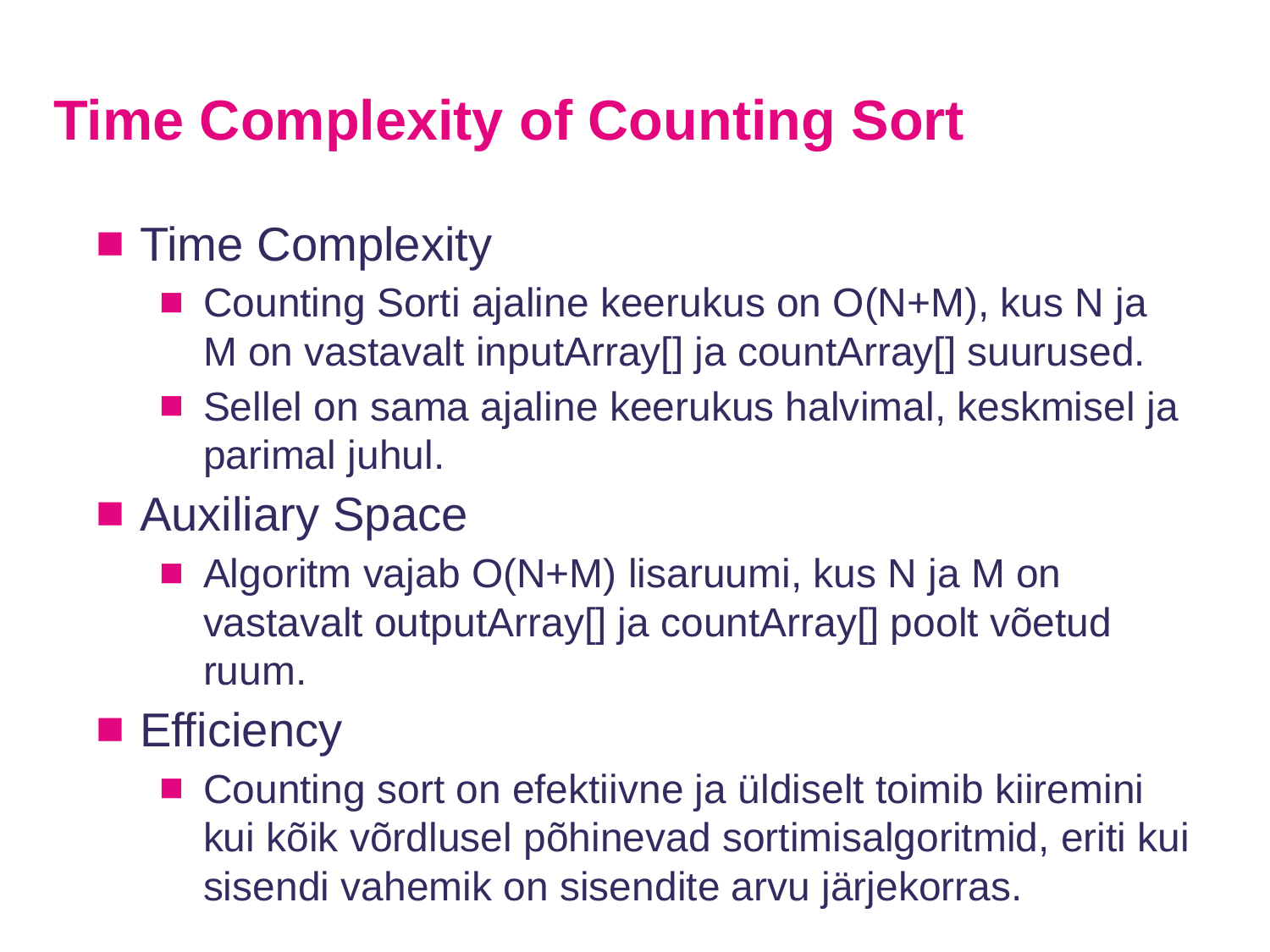

# Time Complexity of Counting Sort
Time Complexity
Counting Sorti ajaline keerukus on O(N+M), kus N ja M on vastavalt inputArray[] ja countArray[] suurused.
Sellel on sama ajaline keerukus halvimal, keskmisel ja parimal juhul.
Auxiliary Space
Algoritm vajab O(N+M) lisaruumi, kus N ja M on vastavalt outputArray[] ja countArray[] poolt võetud ruum.
Efficiency
Counting sort on efektiivne ja üldiselt toimib kiiremini kui kõik võrdlusel põhinevad sortimisalgoritmid, eriti kui sisendi vahemik on sisendite arvu järjekorras.